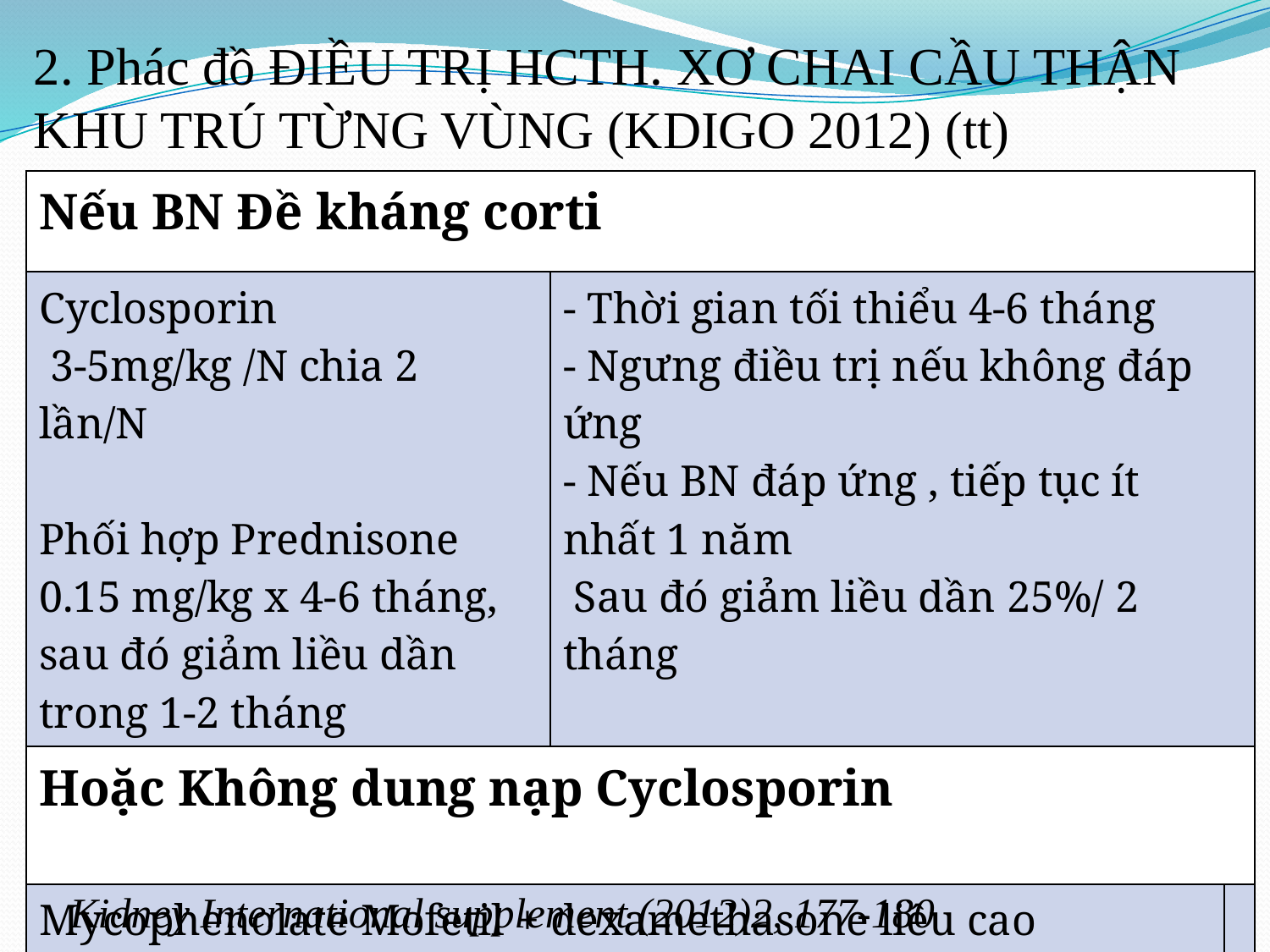

2. Phác đồ ĐIỀU TRỊ HCTH. XƠ CHAI CẦU THẬN KHU TRÚ TỪNG VÙNG (KDIGO 2012) (tt)
| Nếu BN Đề kháng corti |  |  |
| --- | --- | --- |
| Cyclosporin 3-5mg/kg /N chia 2 lần/N Phối hợp Prednisone 0.15 mg/kg x 4-6 tháng, sau đó giảm liều dần trong 1-2 tháng | - Thời gian tối thiểu 4-6 tháng - Ngưng điều trị nếu không đáp ứng - Nếu BN đáp ứng , tiếp tục ít nhất 1 năm Sau đó giảm liều dần 25%/ 2 tháng |  |
| Hoặc Không dung nạp Cyclosporin |  |  |
| Mycophenolate Mofetil + dexamethasone liều cao |  |  |
Kidney International supplement (2012)2, 177-180